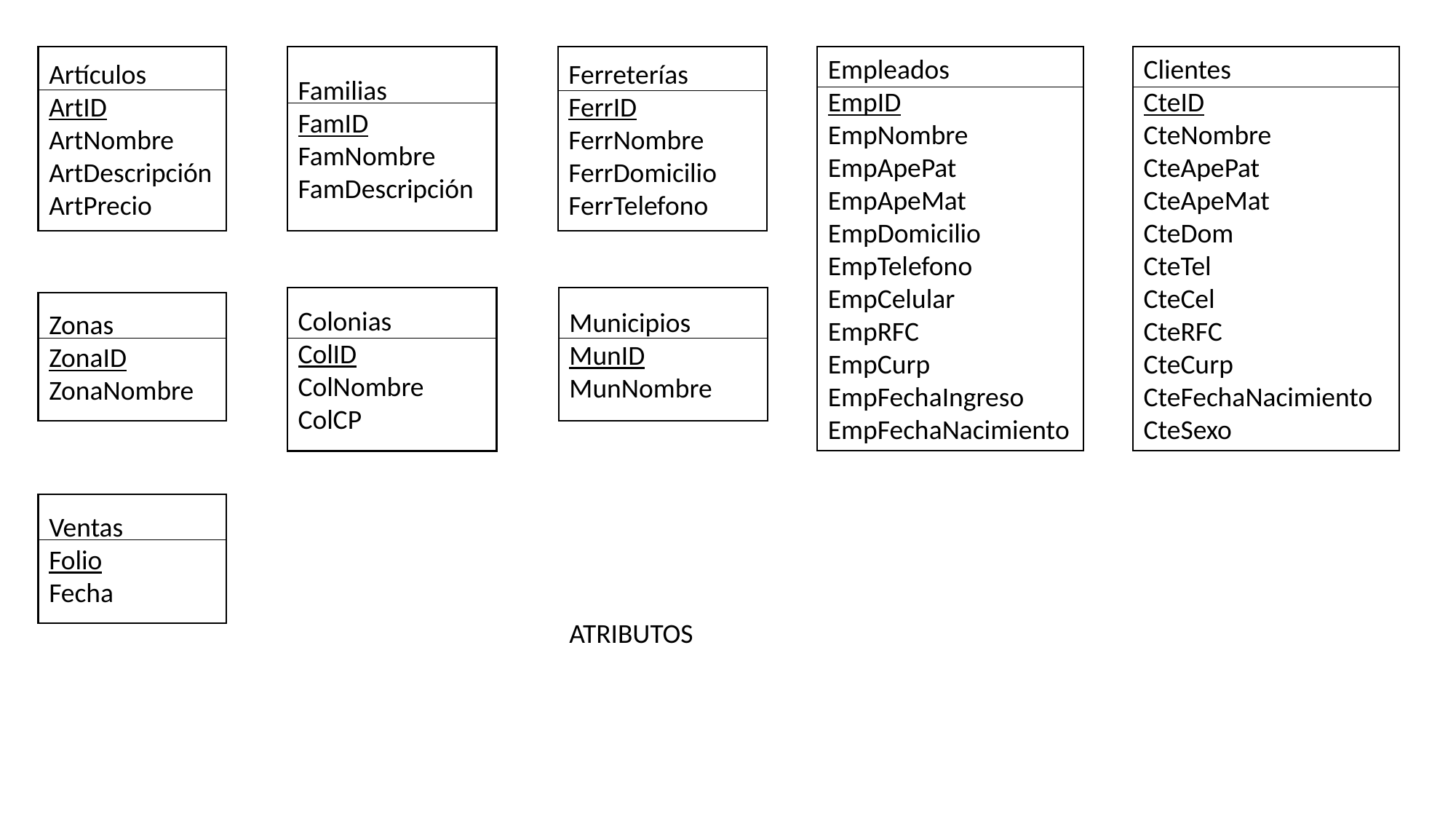

Empleados
EmpID
EmpNombre
EmpApePat
EmpApeMat
EmpDomicilio
EmpTelefono
EmpCelular
EmpRFC
EmpCurp
EmpFechaIngreso
EmpFechaNacimiento
Clientes
CteID
CteNombre
CteApePat
CteApeMat
CteDom
CteTel
CteCel
CteRFC
CteCurp
CteFechaNacimiento
CteSexo
Artículos
ArtID
ArtNombre
ArtDescripción
ArtPrecio
Ferreterías
FerrID
FerrNombre
FerrDomicilio
FerrTelefono
Familias
FamID
FamNombre
FamDescripción
Colonias
ColID
ColNombre
ColCP
Municipios
MunID
MunNombre
Zonas
ZonaID
ZonaNombre
Ventas
Folio
Fecha
ATRIBUTOS